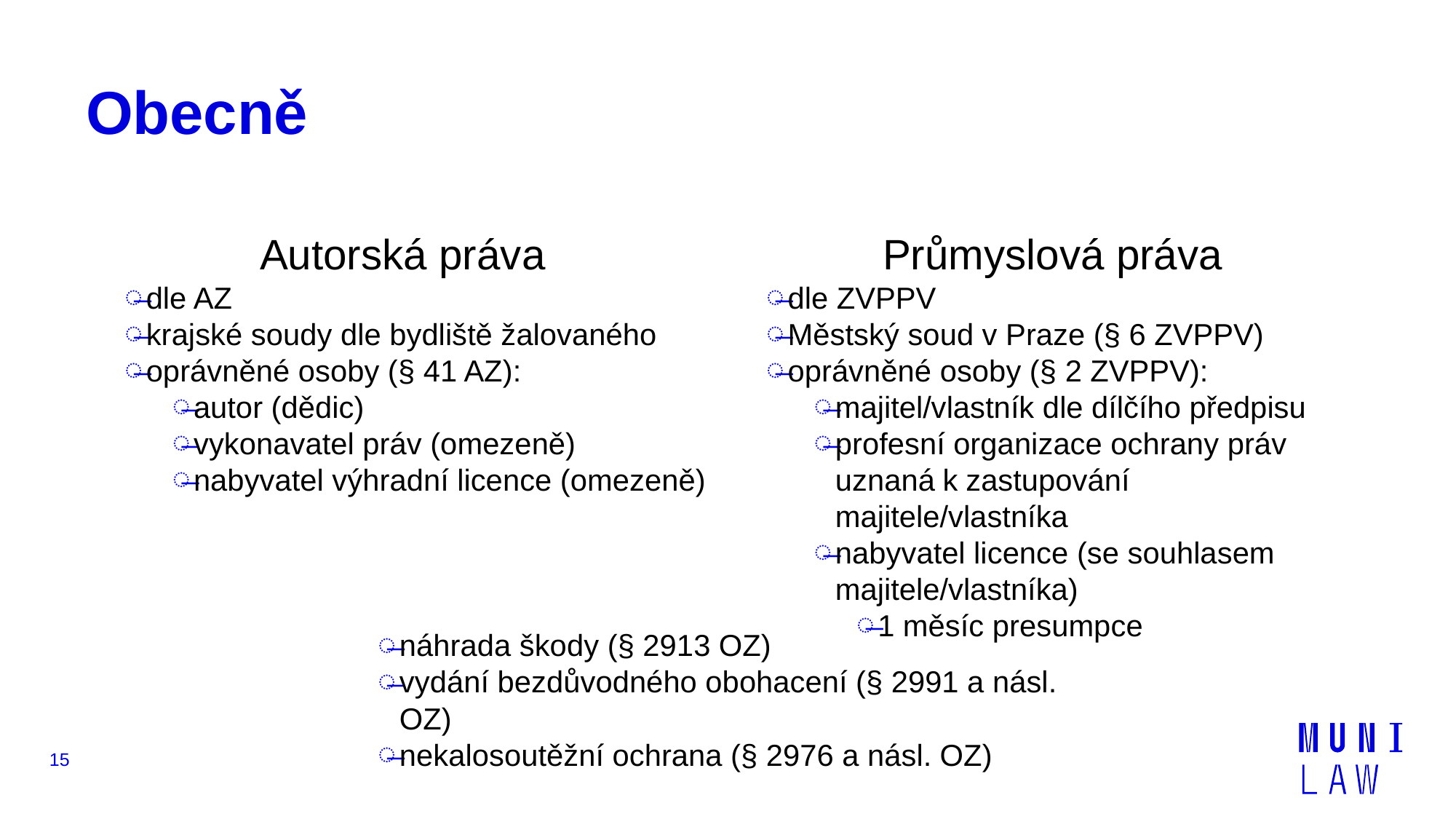

# Obecně
Autorská práva
dle AZ
krajské soudy dle bydliště žalovaného
oprávněné osoby (§ 41 AZ):
autor (dědic)
vykonavatel práv (omezeně)
nabyvatel výhradní licence (omezeně)
Průmyslová práva
dle ZVPPV
Městský soud v Praze (§ 6 ZVPPV)
oprávněné osoby (§ 2 ZVPPV):
majitel/vlastník dle dílčího předpisu
profesní organizace ochrany práv uznaná k zastupování majitele/vlastníka
nabyvatel licence (se souhlasem majitele/vlastníka)
1 měsíc presumpce
náhrada škody (§ 2913 OZ)
vydání bezdůvodného obohacení (§ 2991 a násl. OZ)
nekalosoutěžní ochrana (§ 2976 a násl. OZ)
15